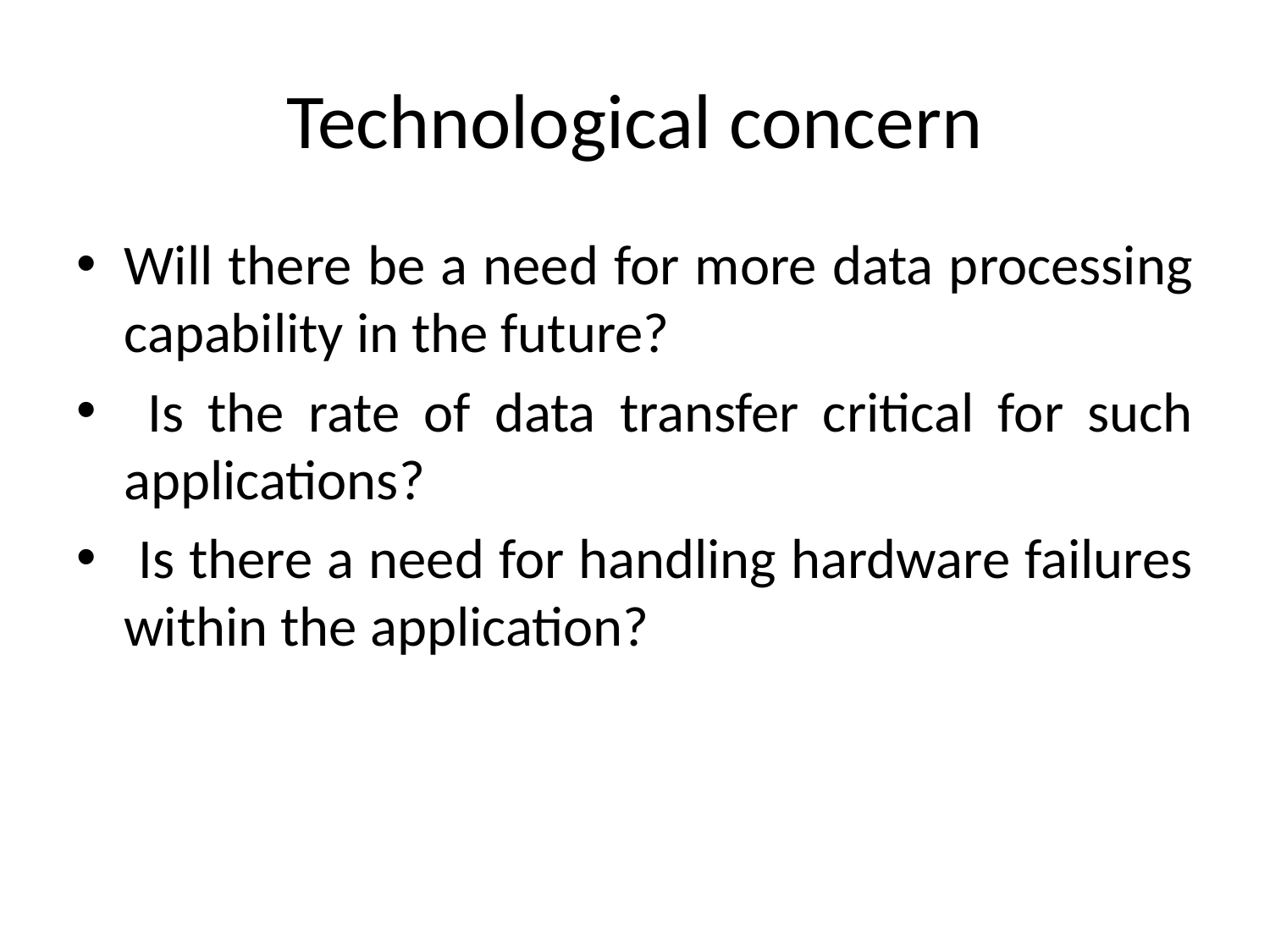

# Technological concern
Will there be a need for more data processing capability in the future?
 Is the rate of data transfer critical for such applications?
 Is there a need for handling hardware failures within the application?